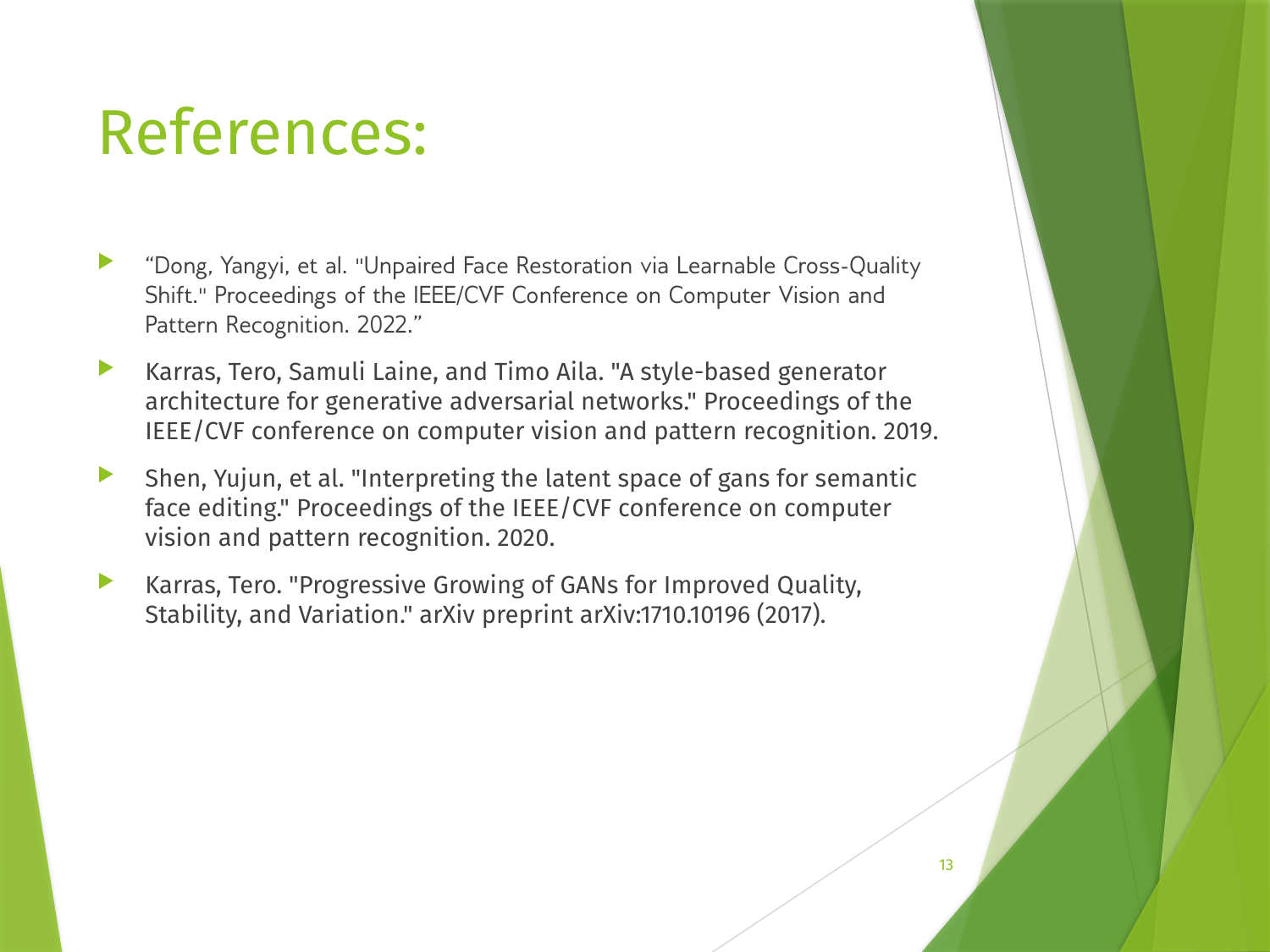

# References:
“Dong, Yangyi, et al. "Unpaired Face Restoration via Learnable Cross-Quality Shift." Proceedings of the IEEE/CVF Conference on Computer Vision and Pattern Recognition. 2022.”
Karras, Tero, Samuli Laine, and Timo Aila. "A style-based generator architecture for generative adversarial networks." Proceedings of the IEEE/CVF conference on computer vision and pattern recognition. 2019.
Shen, Yujun, et al. "Interpreting the latent space of gans for semantic face editing." Proceedings of the IEEE/CVF conference on computer vision and pattern recognition. 2020.
Karras, Tero. "Progressive Growing of GANs for Improved Quality, Stability, and Variation." arXiv preprint arXiv:1710.10196 (2017).
13